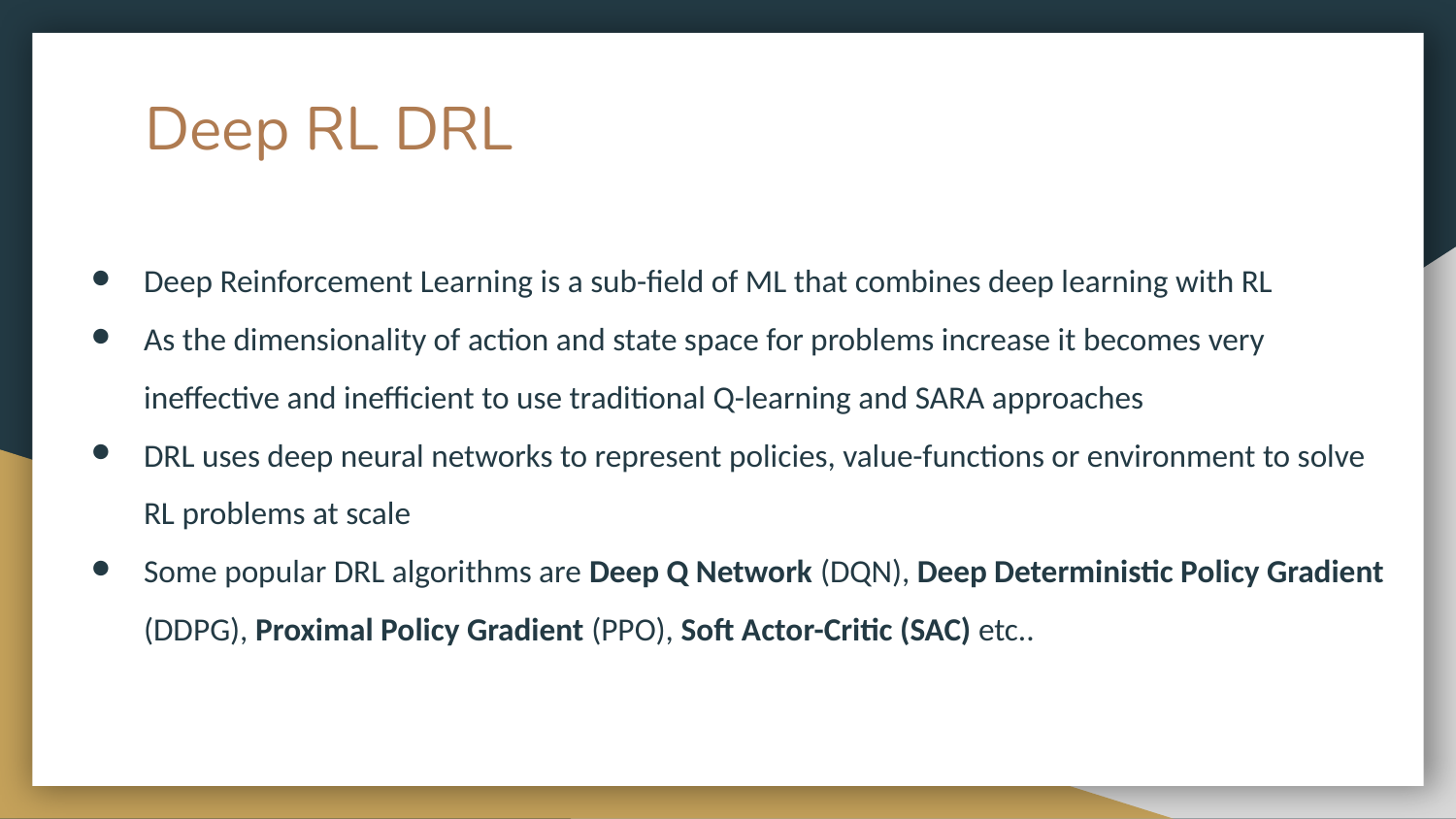

# Deep RL DRL
Deep Reinforcement Learning is a sub-field of ML that combines deep learning with RL
As the dimensionality of action and state space for problems increase it becomes very ineffective and inefficient to use traditional Q-learning and SARA approaches
DRL uses deep neural networks to represent policies, value-functions or environment to solve RL problems at scale
Some popular DRL algorithms are Deep Q Network (DQN), Deep Deterministic Policy Gradient (DDPG), Proximal Policy Gradient (PPO), Soft Actor-Critic (SAC) etc..